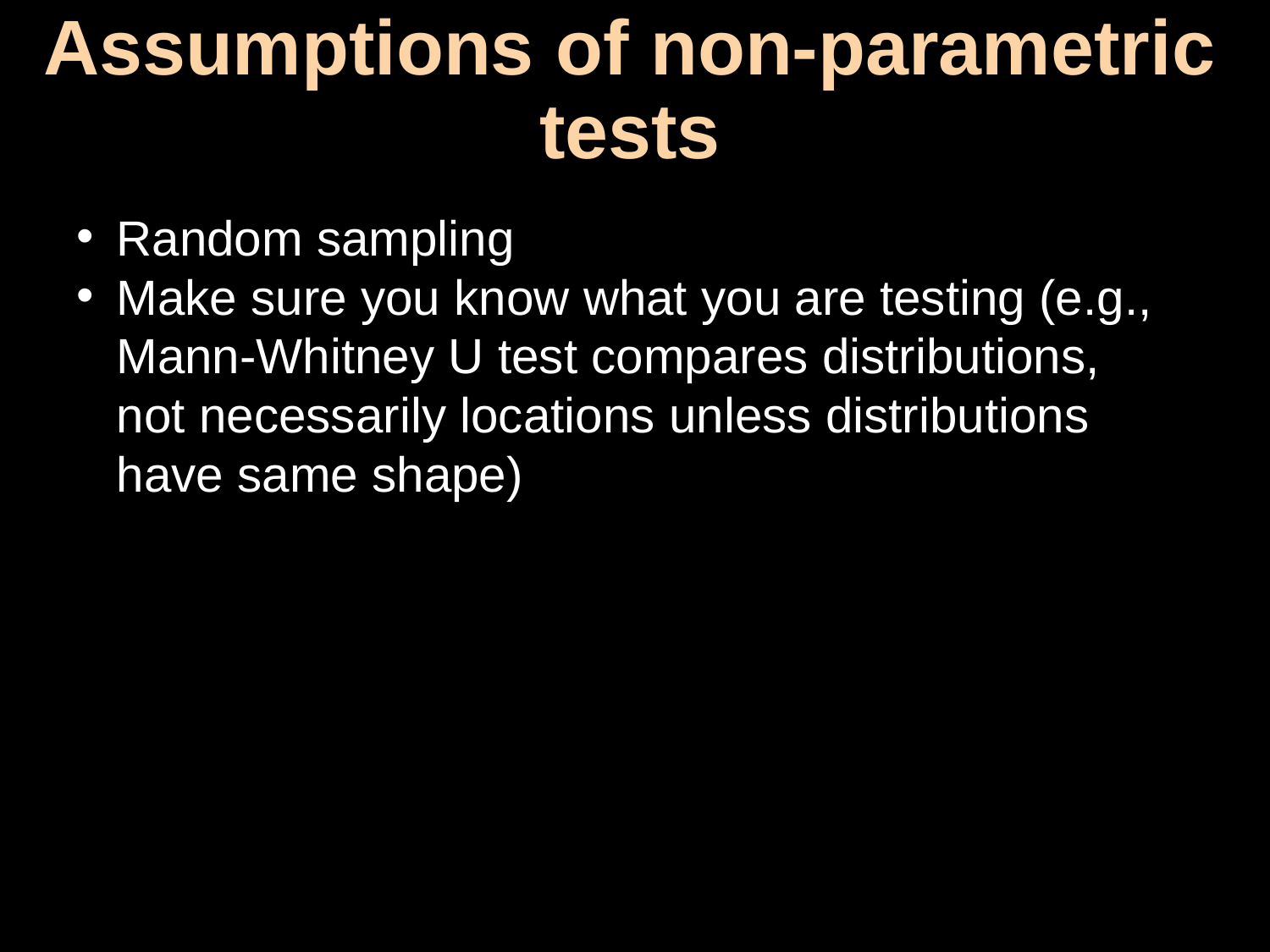

# Assumptions of non-parametric tests
Random sampling
Make sure you know what you are testing (e.g., Mann-Whitney U test compares distributions, not necessarily locations unless distributions have same shape)